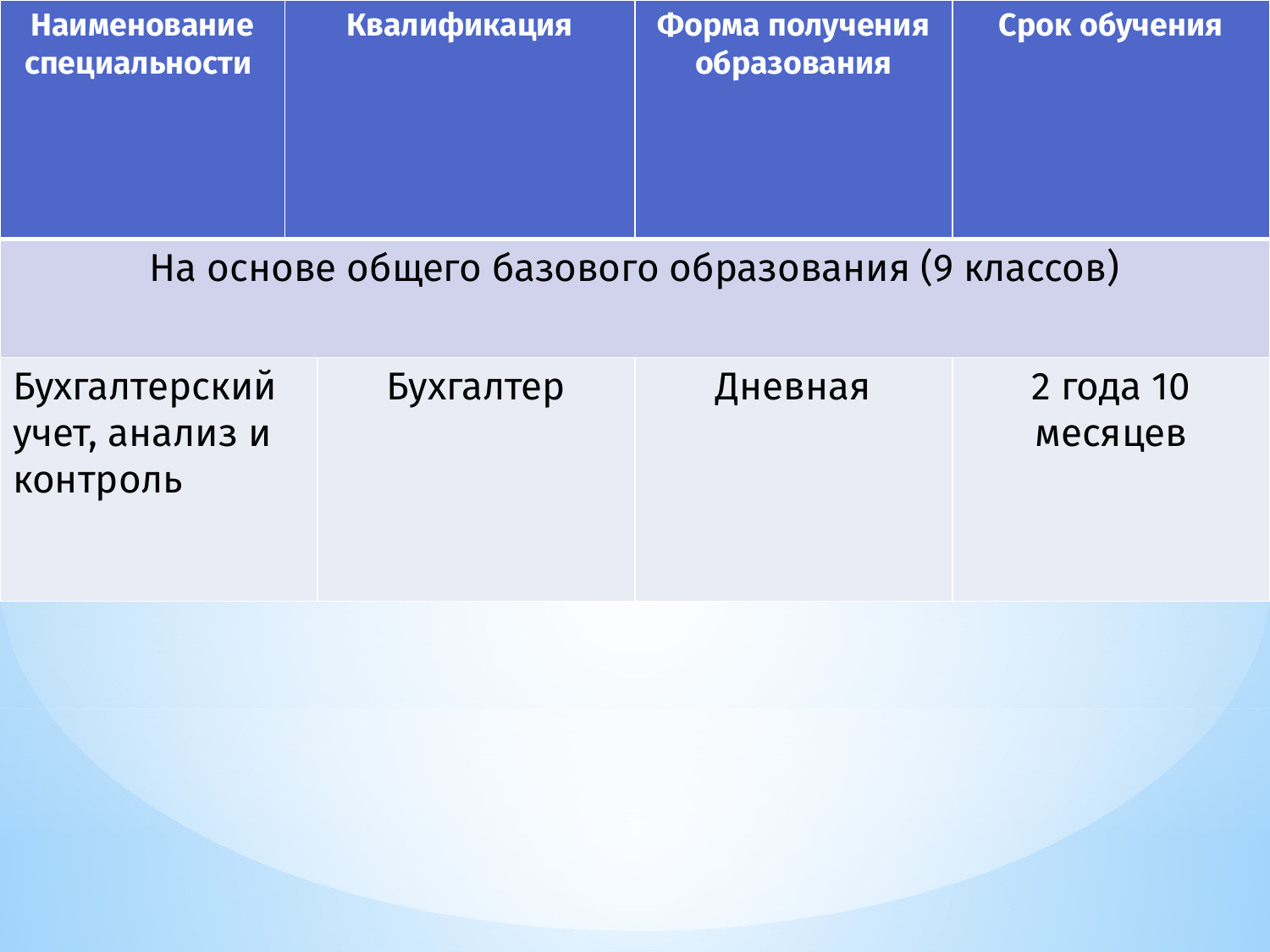

| Наименование специальности | Квалификация |  | Форма получения образования | Срок обучения |
| --- | --- | --- | --- | --- |
| На основе общего базового образования (9 классов) |  |  |  |  |
| Бухгалтерский учет, анализ и контроль |  | Бухгалтер | Дневная | 2 года 10 месяцев |